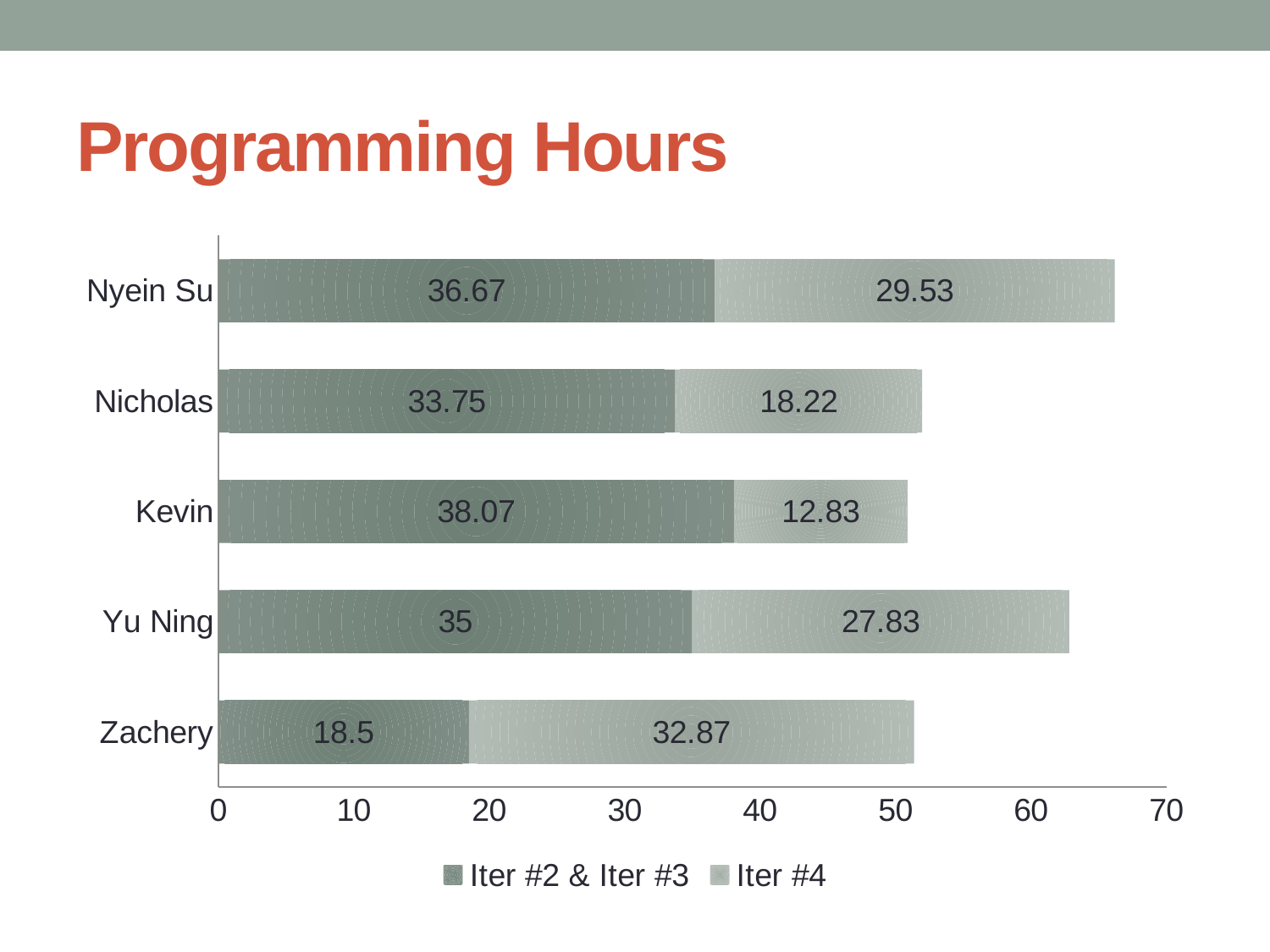

# Programming Hours

### Chart

| Category | Iter #2 & Iter #3 | Iter #4 |
|---|---|---|
| Zachery | 18.5 | 32.87 |
| Yu Ning | 35.0 | 27.83 |
| Kevin | 38.07 | 12.83 |
| Nicholas | 33.75 | 18.22 |
| Nyein Su | 36.67 | 29.53 |